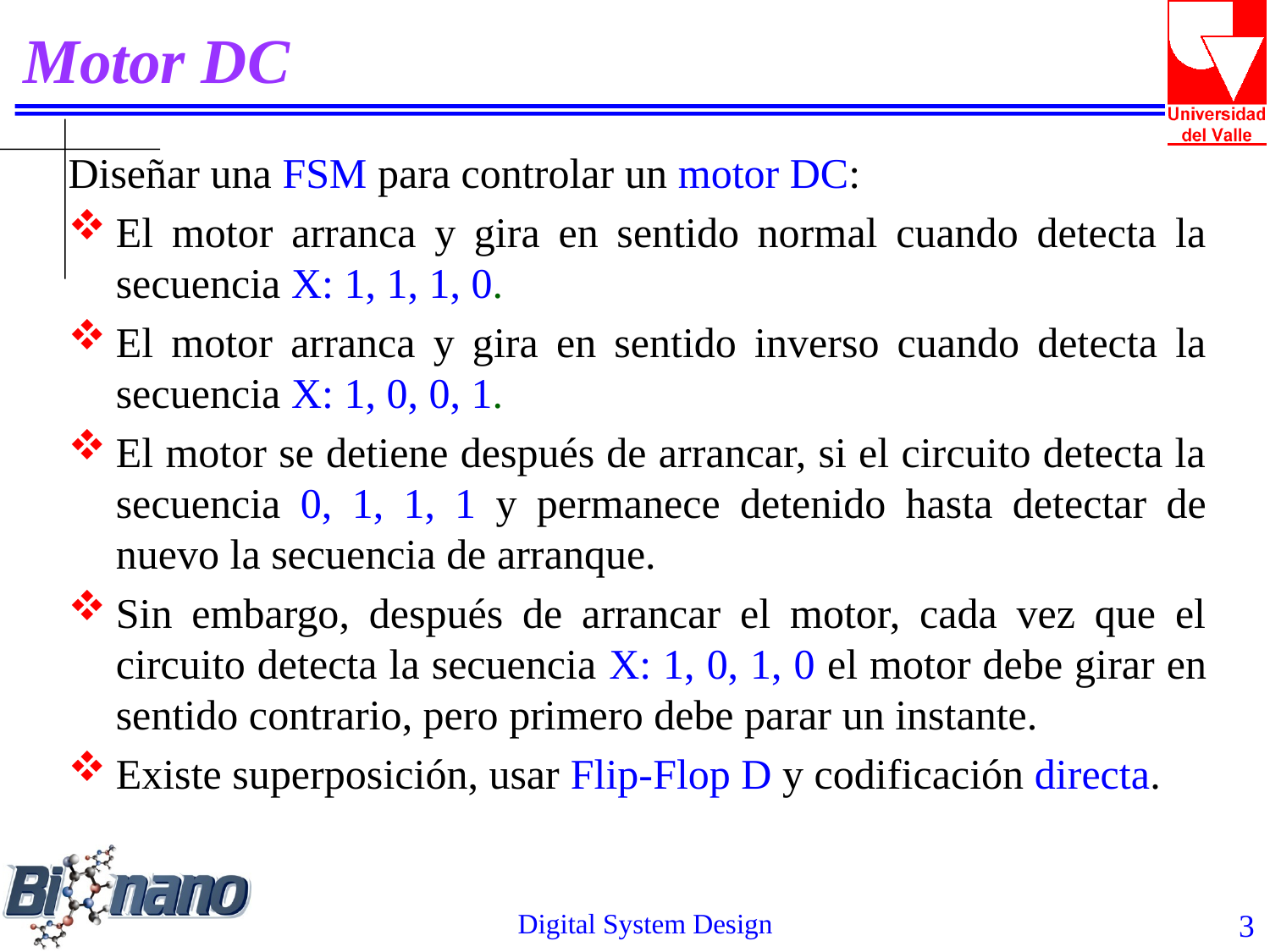

# Motor DC
Diseñar una FSM para controlar un motor DC:
El motor arranca y gira en sentido normal cuando detecta la secuencia X: 1, 1, 1, 0.
El motor arranca y gira en sentido inverso cuando detecta la secuencia X: 1, 0, 0, 1.
El motor se detiene después de arrancar, si el circuito detecta la secuencia 0, 1, 1, 1 y permanece detenido hasta detectar de nuevo la secuencia de arranque.
Sin embargo, después de arrancar el motor, cada vez que el circuito detecta la secuencia X: 1, 0, 1, 0 el motor debe girar en sentido contrario, pero primero debe parar un instante.
Existe superposición, usar Flip-Flop D y codificación directa.